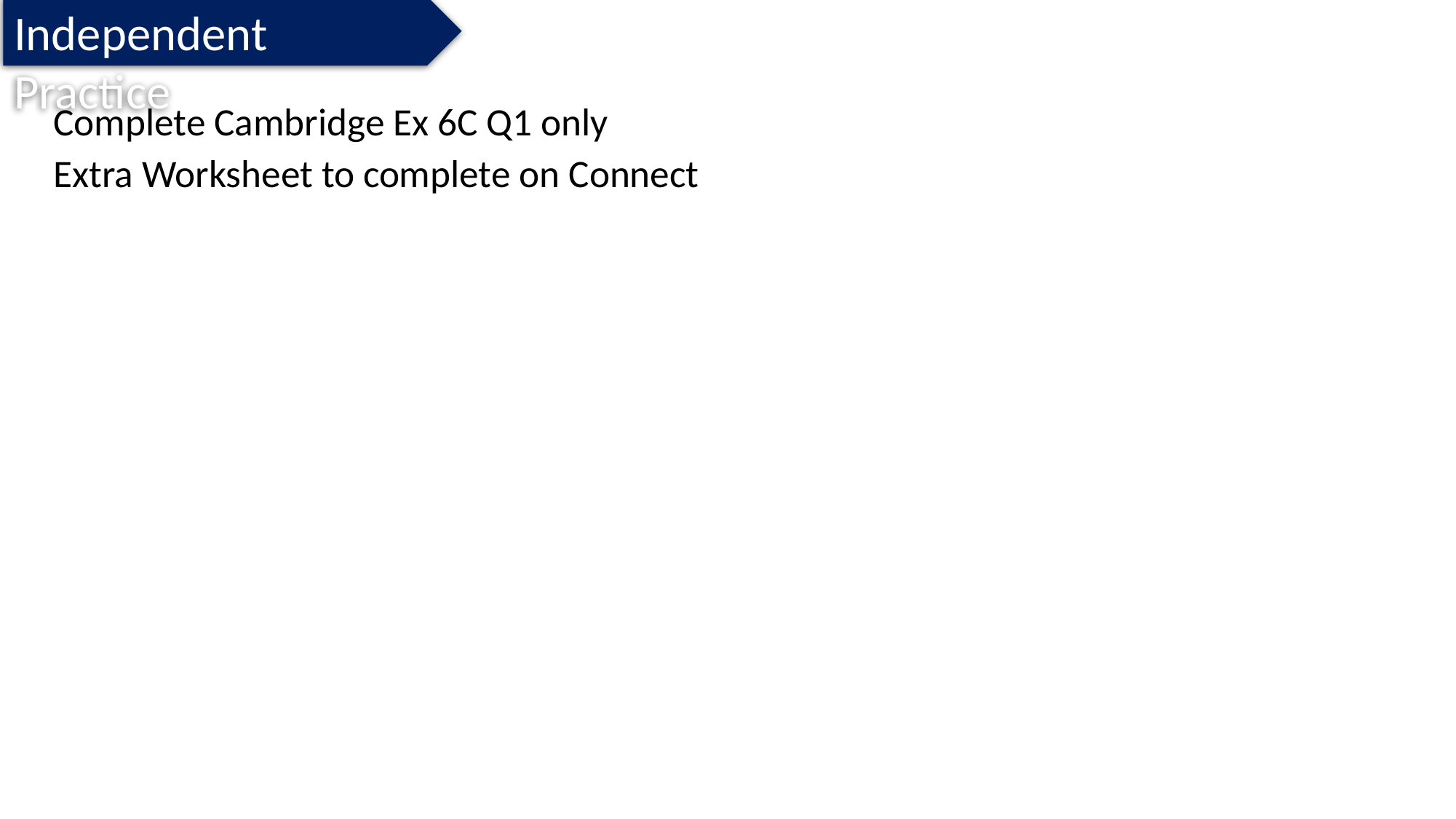

Independent Practice
Complete Cambridge Ex 6C Q1 only
Extra Worksheet to complete on Connect